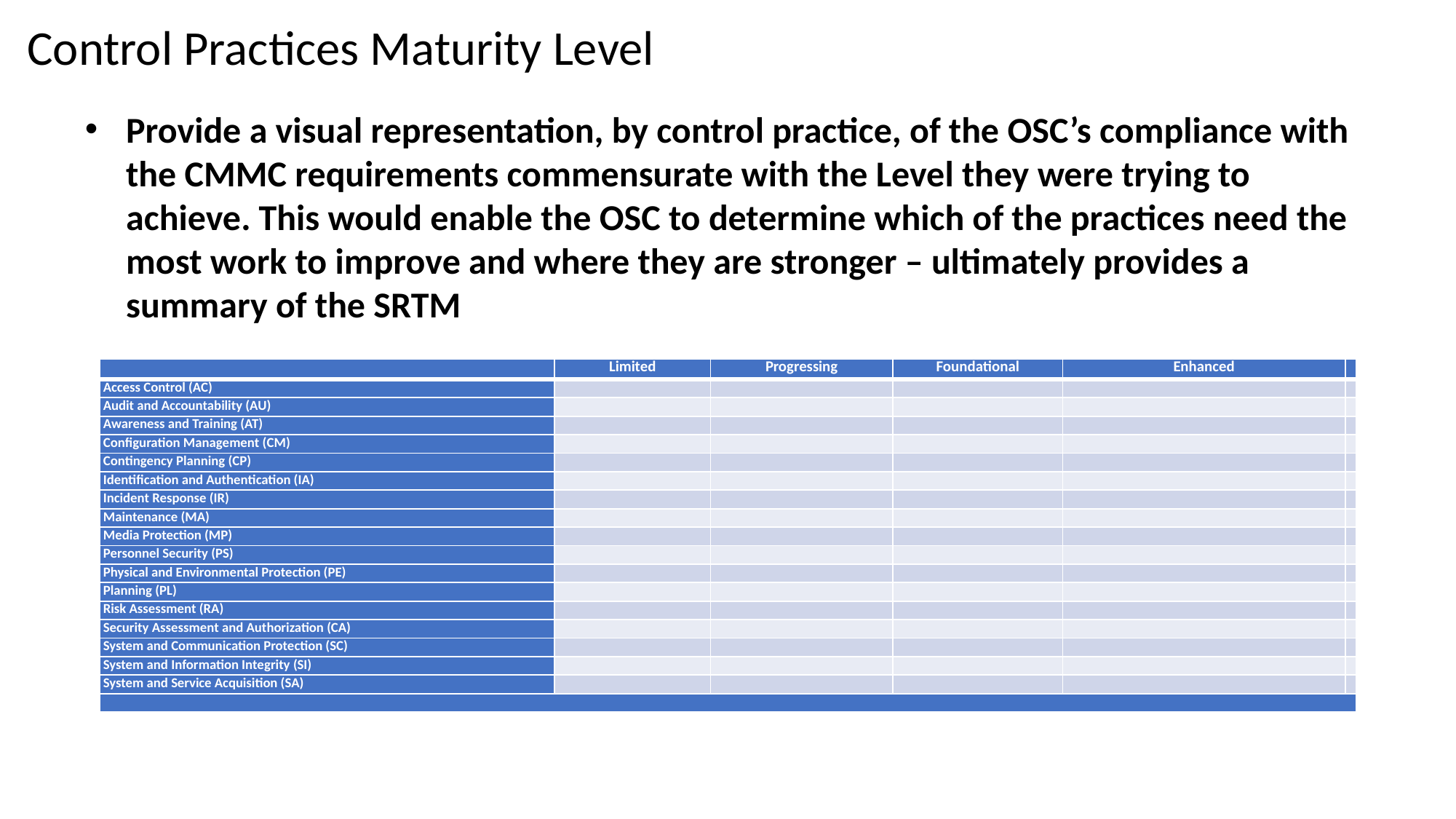

# Control Practices Maturity Level
Provide a visual representation, by control practice, of the OSC’s compliance with the CMMC requirements commensurate with the Level they were trying to achieve. This would enable the OSC to determine which of the practices need the most work to improve and where they are stronger – ultimately provides a summary of the SRTM

|  | Limited | Progressing | Foundational | Enhanced |  |
| --- | --- | --- | --- | --- | --- |
| Access Control (AC) |  |  |  |  |  |
| Audit and Accountability (AU) |  |  |  |  |  |
| Awareness and Training (AT) |  |  |  |  |  |
| Configuration Management (CM) |  |  |  |  |  |
| Contingency Planning (CP) |  |  |  |  |  |
| Identification and Authentication (IA) |  |  |  |  |  |
| Incident Response (IR) |  |  |  |  |  |
| Maintenance (MA) |  |  |  |  |  |
| Media Protection (MP) |  |  |  |  |  |
| Personnel Security (PS) |  |  |  |  |  |
| Physical and Environmental Protection (PE) |  |  |  |  |  |
| Planning (PL) |  |  |  |  |  |
| Risk Assessment (RA) |  |  |  |  |  |
| Security Assessment and Authorization (CA) |  |  |  |  |  |
| System and Communication Protection (SC) |  |  |  |  |  |
| System and Information Integrity (SI) |  |  |  |  |  |
| System and Service Acquisition (SA) |  |  |  |  |  |
|  |  |  |  |  |  |